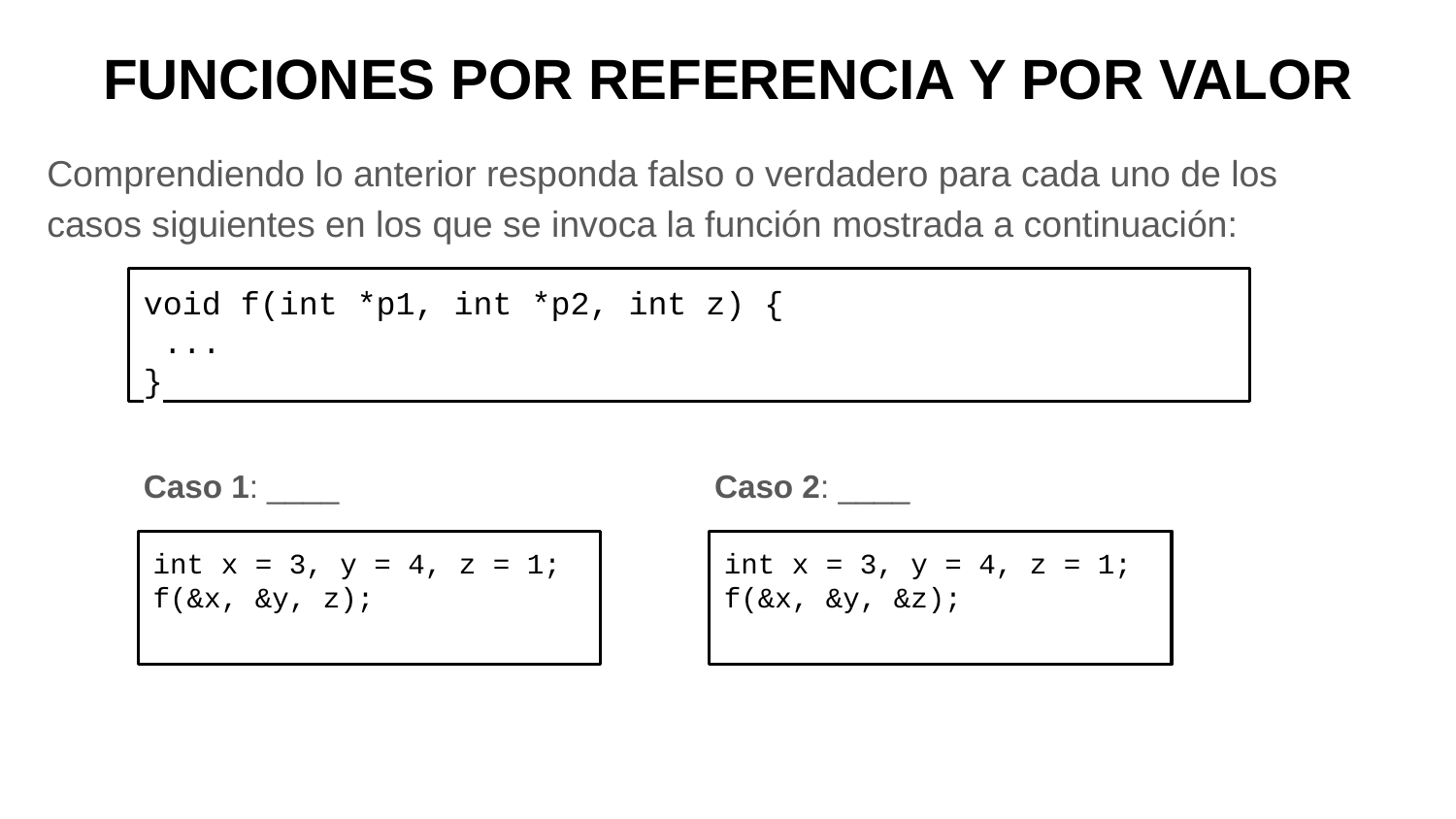

# FUNCIONES POR REFERENCIA Y POR VALOR
Comprendiendo lo anterior responda falso o verdadero para cada uno de los casos siguientes en los que se invoca la función mostrada a continuación:
void f(int *p1, int *p2, int z) {
 ...
}
Caso 1: ____
Caso 2: ____
int x = 3, y = 4, z = 1;
f(&x, &y, z);
int x = 3, y = 4, z = 1;
f(&x, &y, &z);